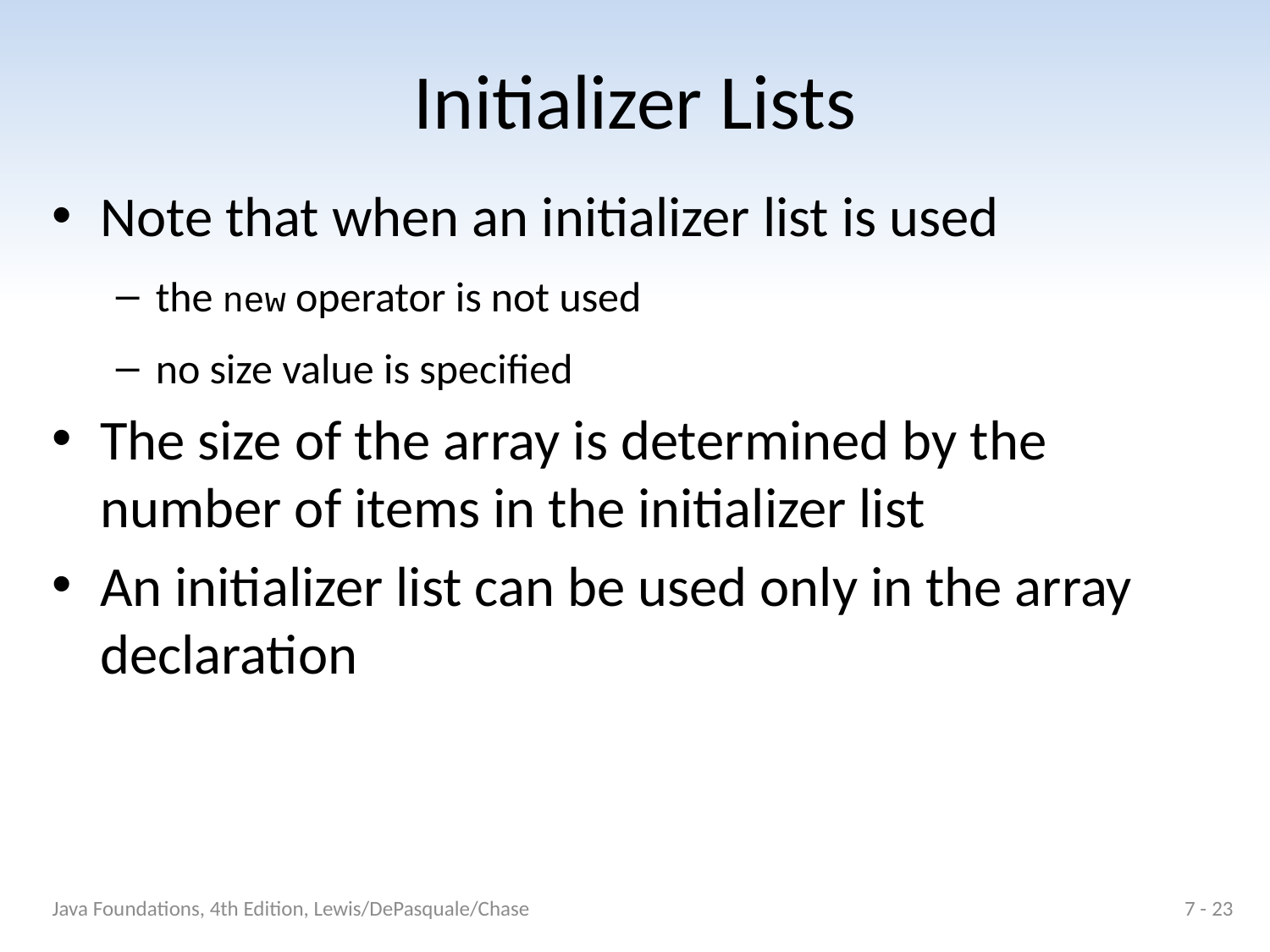

# Initializer Lists
Note that when an initializer list is used
the new operator is not used
no size value is specified
The size of the array is determined by the number of items in the initializer list
An initializer list can be used only in the array declaration
Java Foundations, 4th Edition, Lewis/DePasquale/Chase
7 - 23